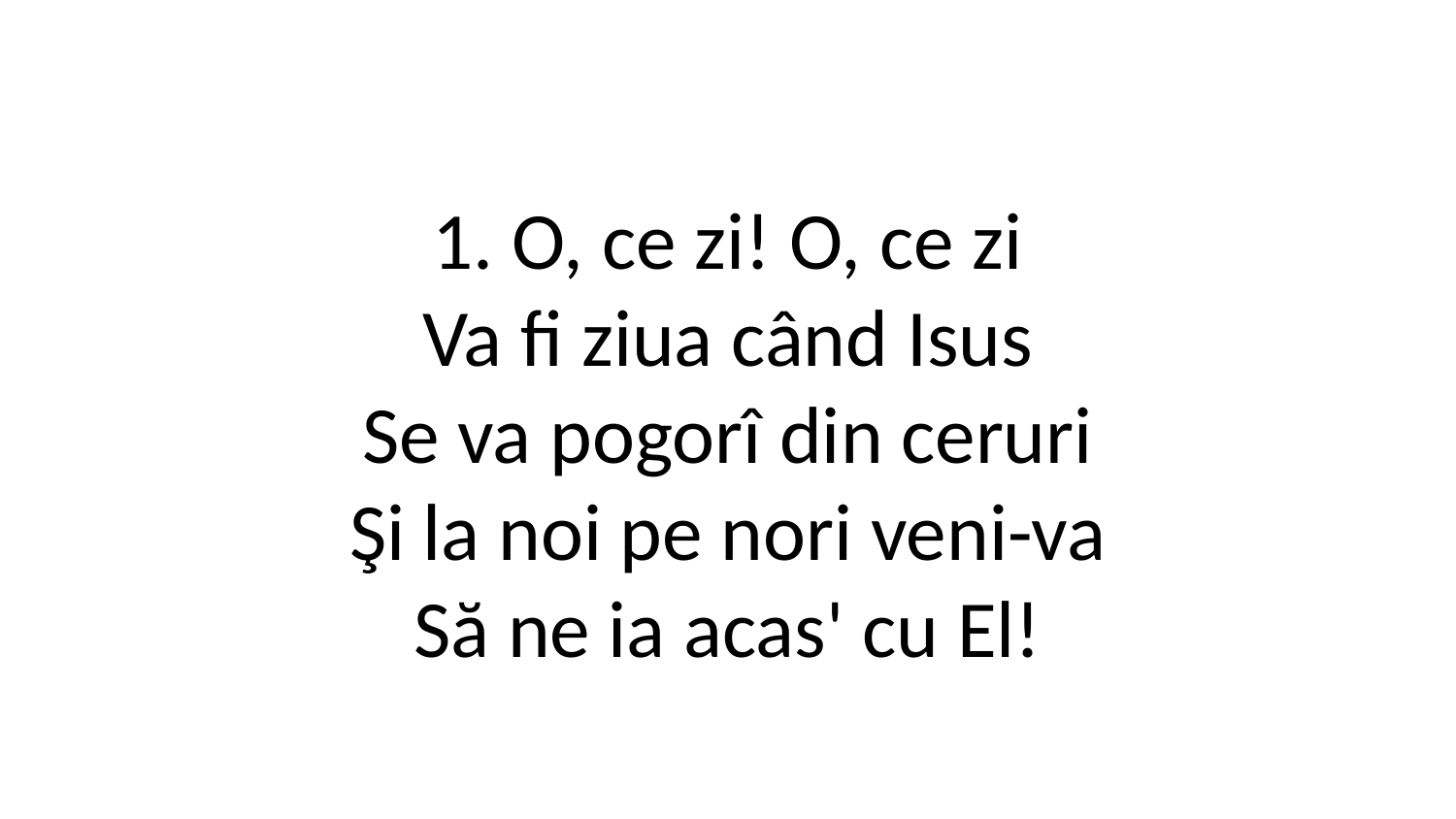

1. O, ce zi! O, ce zi
Va fi ziua când Isus
Se va pogorî din ceruri
Şi la noi pe nori veni-va
Să ne ia acas' cu El!